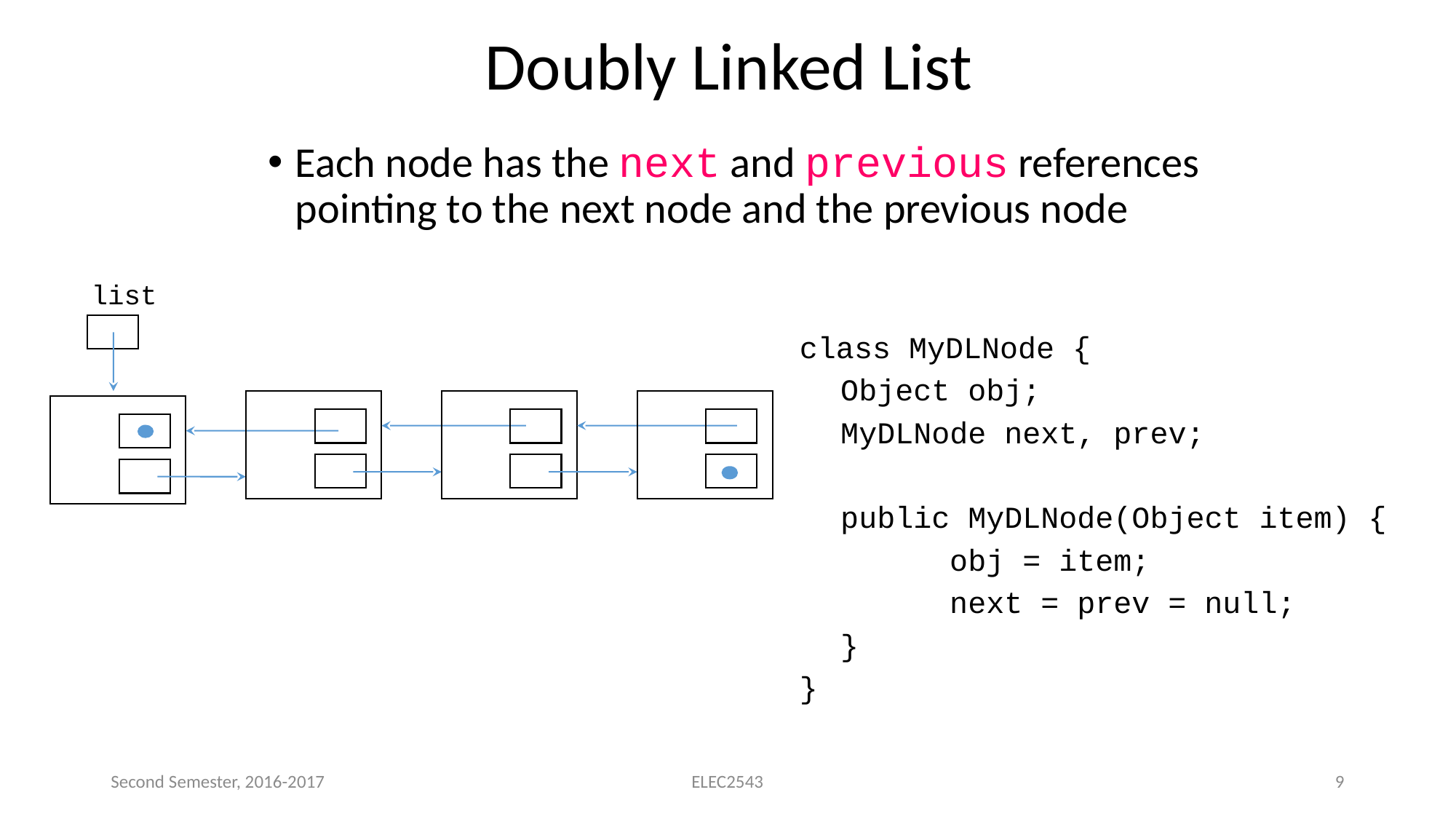

# Doubly Linked List
Each node has the next and previous references pointing to the next node and the previous node
list

class MyDLNode {
	Object obj;
	MyDLNode next, prev;

	public MyDLNode(Object item) {
		obj = item;
		next = prev = null;
	}
}

Second Semester, 2016-2017
ELEC2543
9